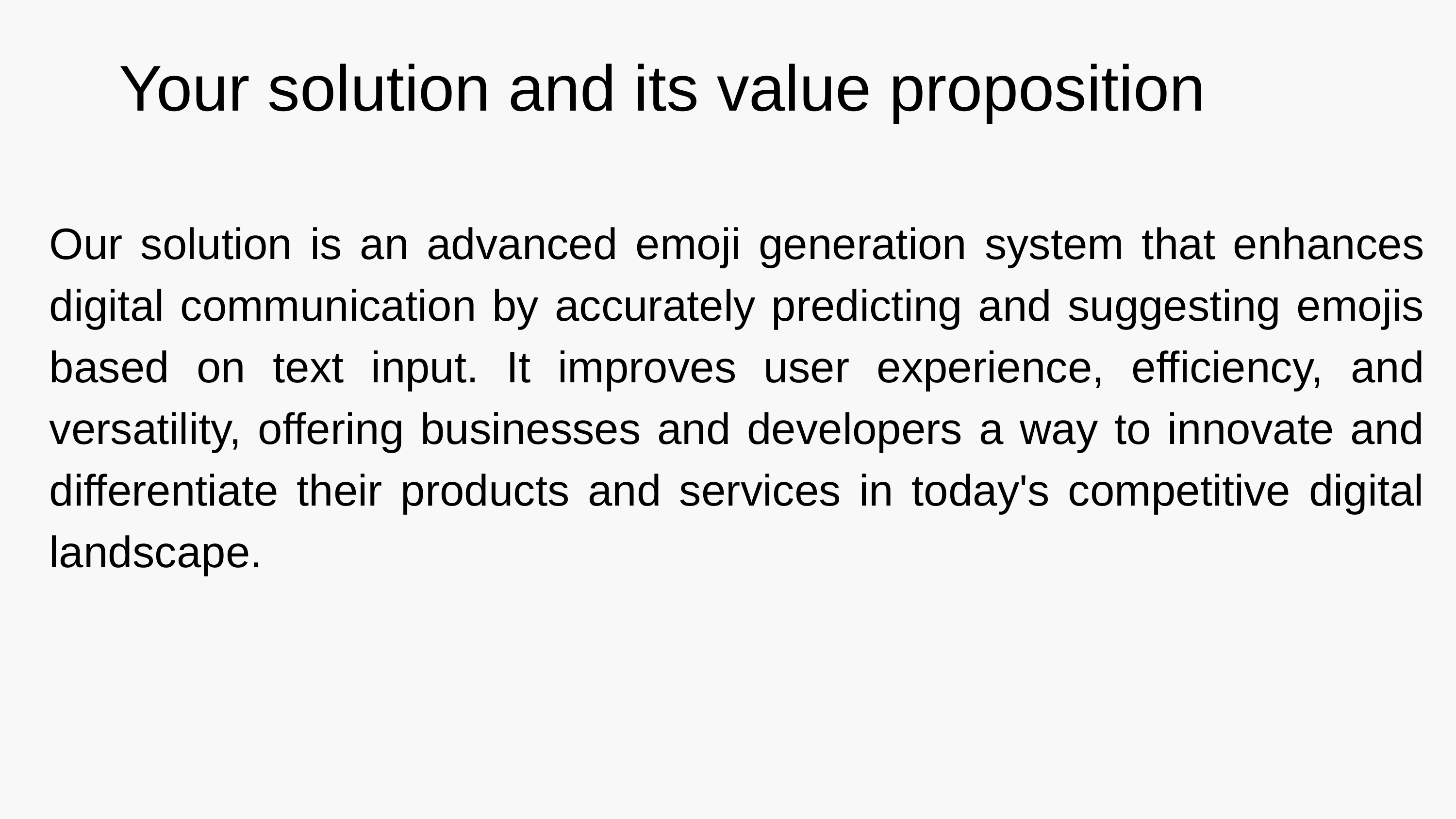

Your solution and its value proposition
Our solution is an advanced emoji generation system that enhances digital communication by accurately predicting and suggesting emojis based on text input. It improves user experience, efficiency, and versatility, offering businesses and developers a way to innovate and differentiate their products and services in today's competitive digital landscape.